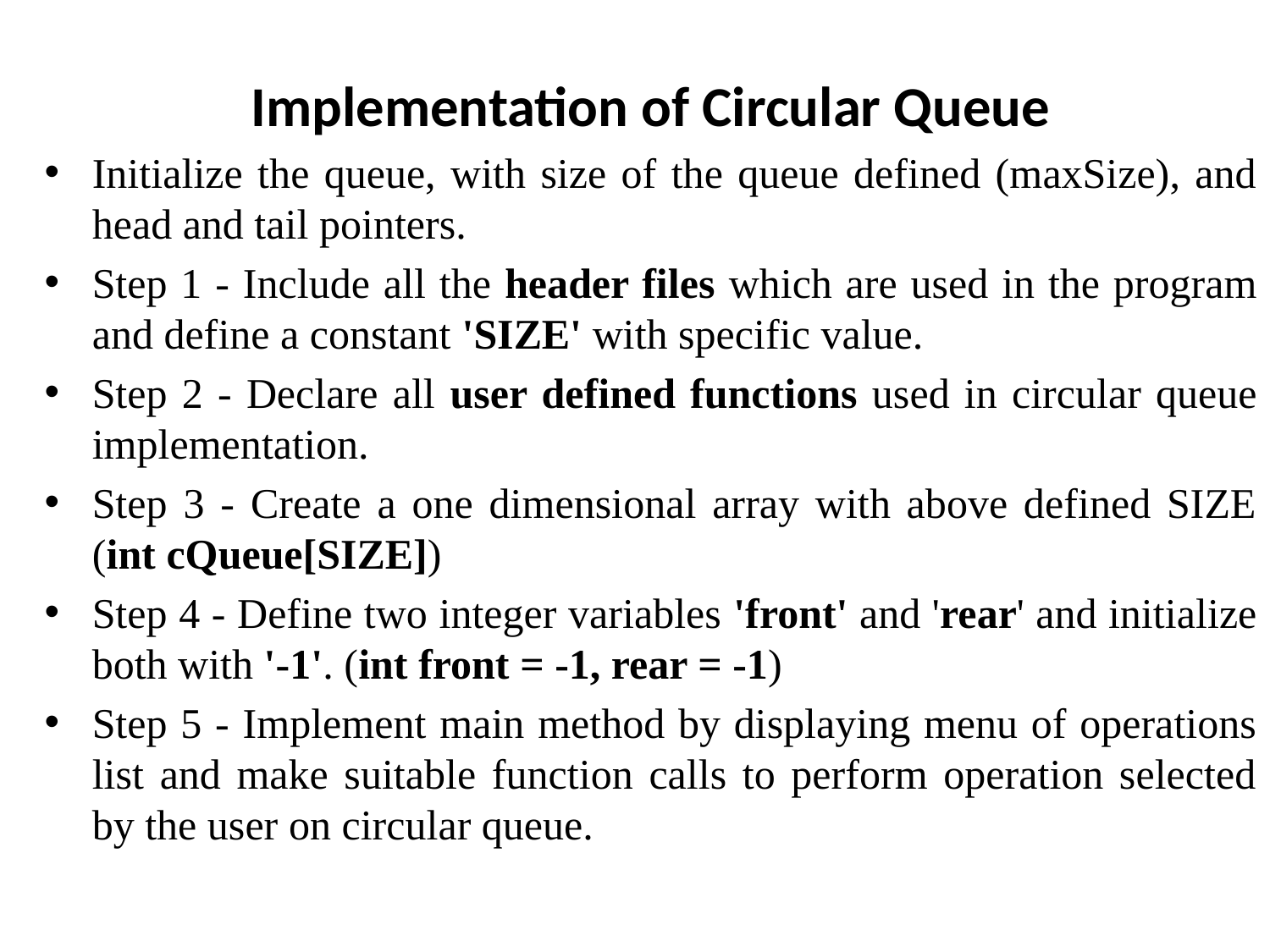

Implementation of Circular Queue
Initialize the queue, with size of the queue defined (maxSize), and head and tail pointers.
Step 1 - Include all the header files which are used in the program and define a constant 'SIZE' with specific value.
Step 2 - Declare all user defined functions used in circular queue implementation.
Step 3 - Create a one dimensional array with above defined SIZE (int cQueue[SIZE])
Step 4 - Define two integer variables 'front' and 'rear' and initialize both with '-1'. (int front = -1, rear = -1)
Step 5 - Implement main method by displaying menu of operations list and make suitable function calls to perform operation selected by the user on circular queue.